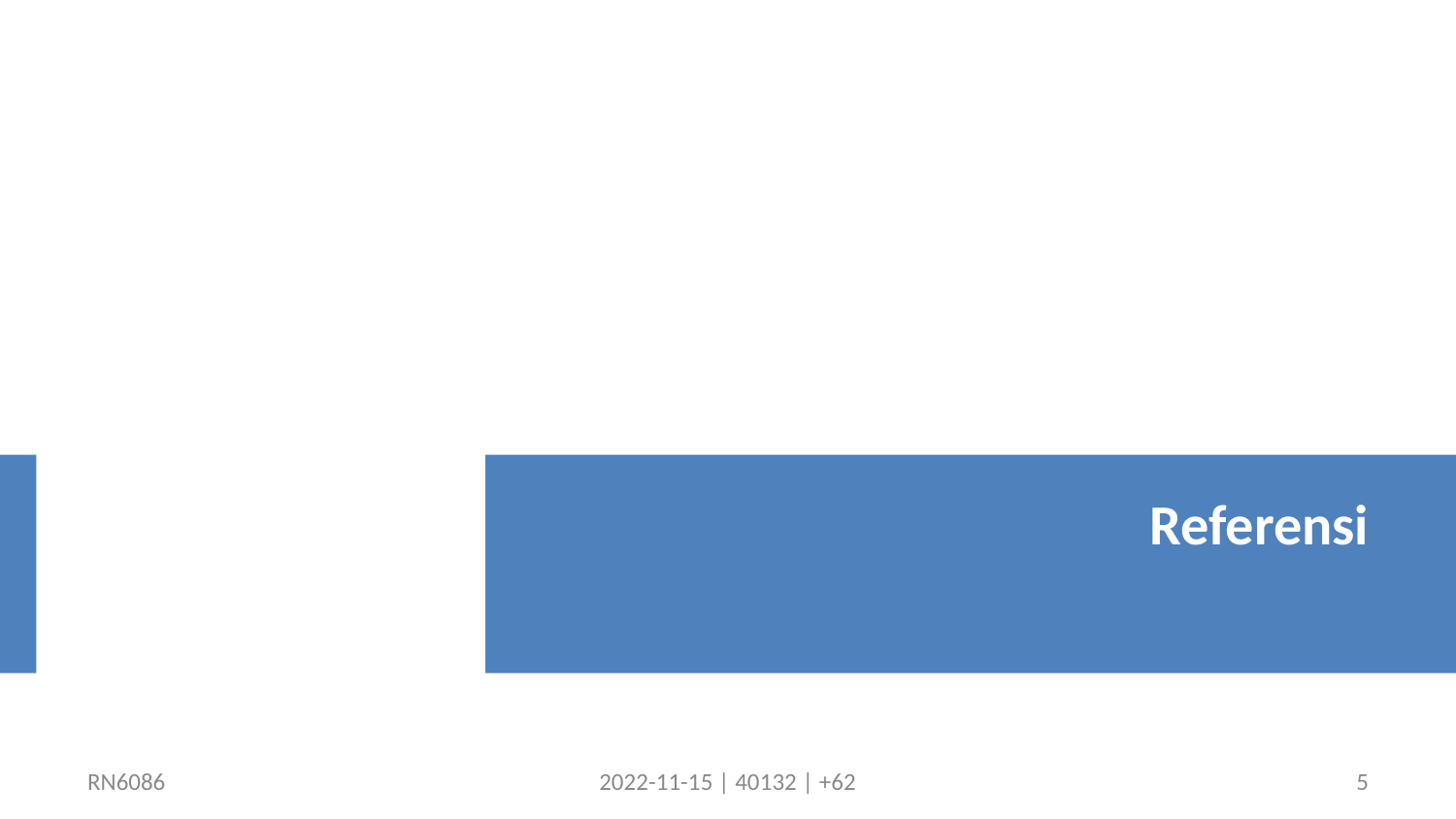

Referensi
RN6086
2022-11-15 | 40132 | +62
5